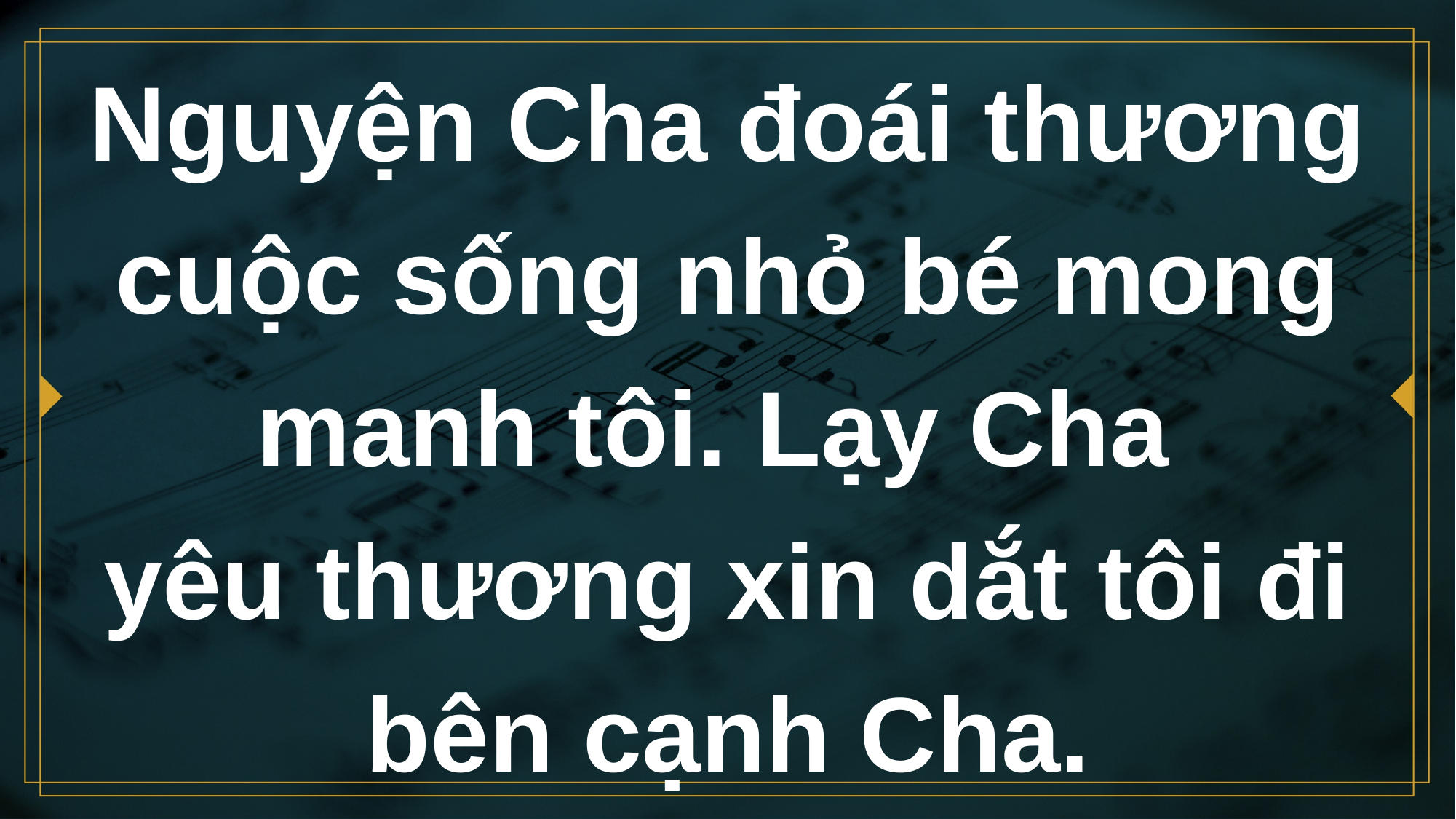

# Nguyện Cha đoái thương cuộc sống nhỏ bé mong manh tôi. Lạy Cha yêu thương xin dắt tôi đi bên cạnh Cha.